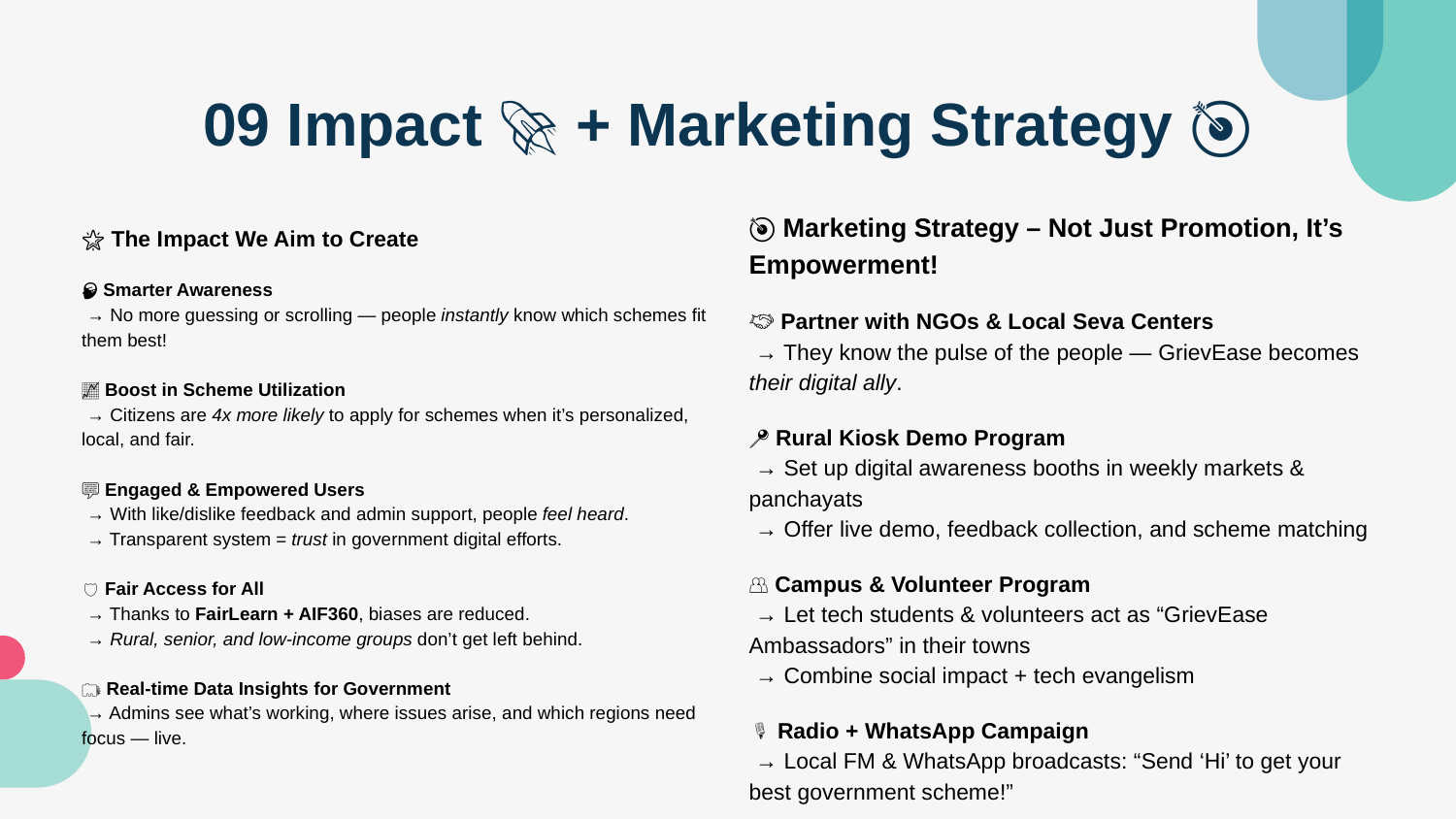

# 09 Impact 🚀 + Marketing Strategy 🎯
🎯 Marketing Strategy – Not Just Promotion, It’s Empowerment!
🤝 Partner with NGOs & Local Seva Centers
 → They know the pulse of the people — GrievEase becomes their digital ally.
📍 Rural Kiosk Demo Program
 → Set up digital awareness booths in weekly markets & panchayats
 → Offer live demo, feedback collection, and scheme matching
👥 Campus & Volunteer Program
 → Let tech students & volunteers act as “GrievEase Ambassadors” in their towns
 → Combine social impact + tech evangelism
🎙️ Radio + WhatsApp Campaign
 → Local FM & WhatsApp broadcasts: “Send ‘Hi’ to get your best government scheme!”

🌟 The Impact We Aim to Create
🧠 Smarter Awareness
 → No more guessing or scrolling — people instantly know which schemes fit them best!
📈 Boost in Scheme Utilization
 → Citizens are 4x more likely to apply for schemes when it’s personalized, local, and fair.
💬 Engaged & Empowered Users
 → With like/dislike feedback and admin support, people feel heard.
 → Transparent system = trust in government digital efforts.
🛡️ Fair Access for All
 → Thanks to FairLearn + AIF360, biases are reduced.
 → Rural, senior, and low-income groups don’t get left behind.
🗂️ Real-time Data Insights for Government
 → Admins see what’s working, where issues arise, and which regions need focus — live.